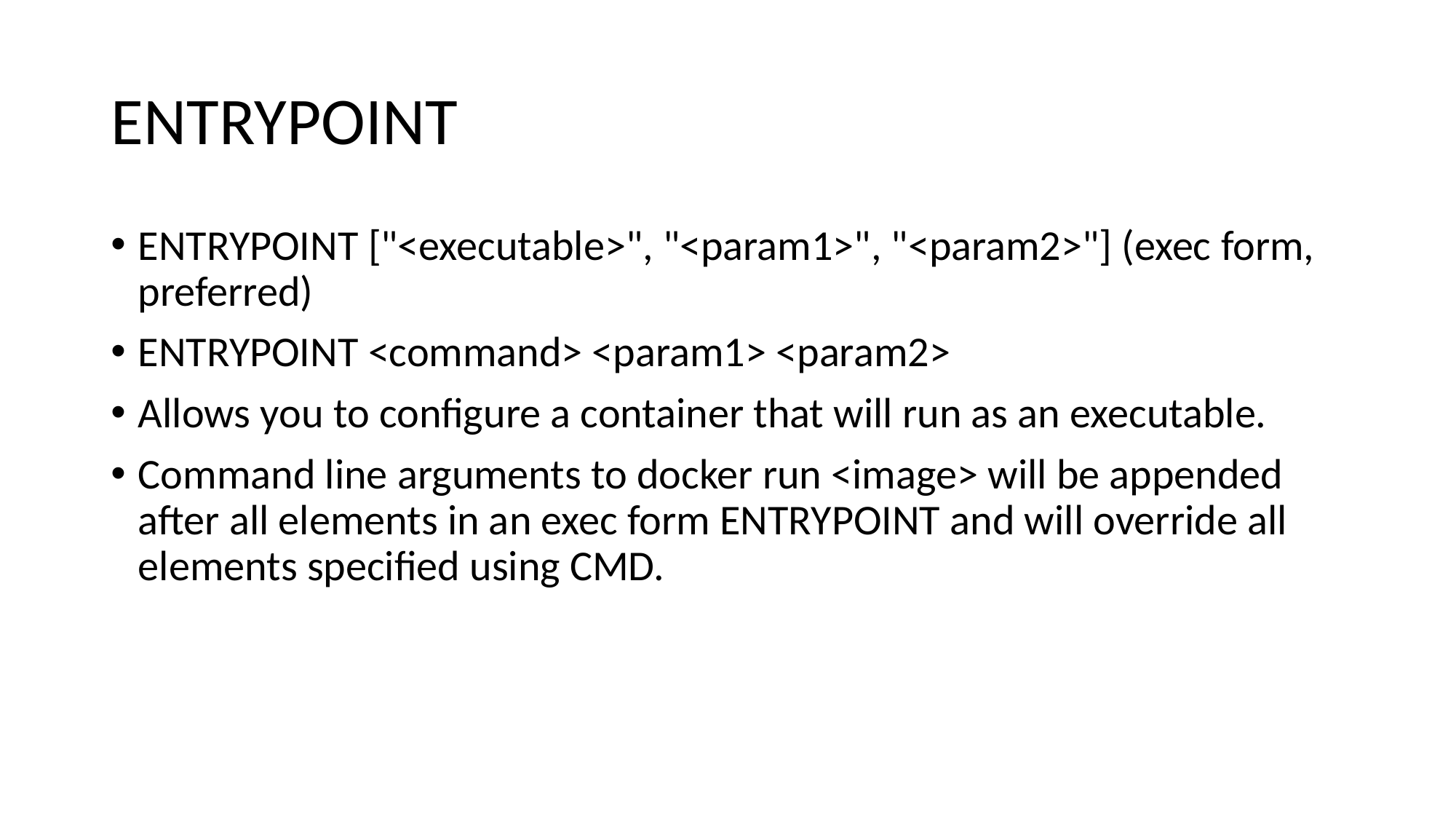

# ENTRYPOINT
ENTRYPOINT ["<executable>", "<param1>", "<param2>"] (exec form, preferred)
ENTRYPOINT <command> <param1> <param2>
Allows you to configure a container that will run as an executable.
Command line arguments to docker run <image> will be appended after all elements in an exec form ENTRYPOINT and will override all elements specified using CMD.